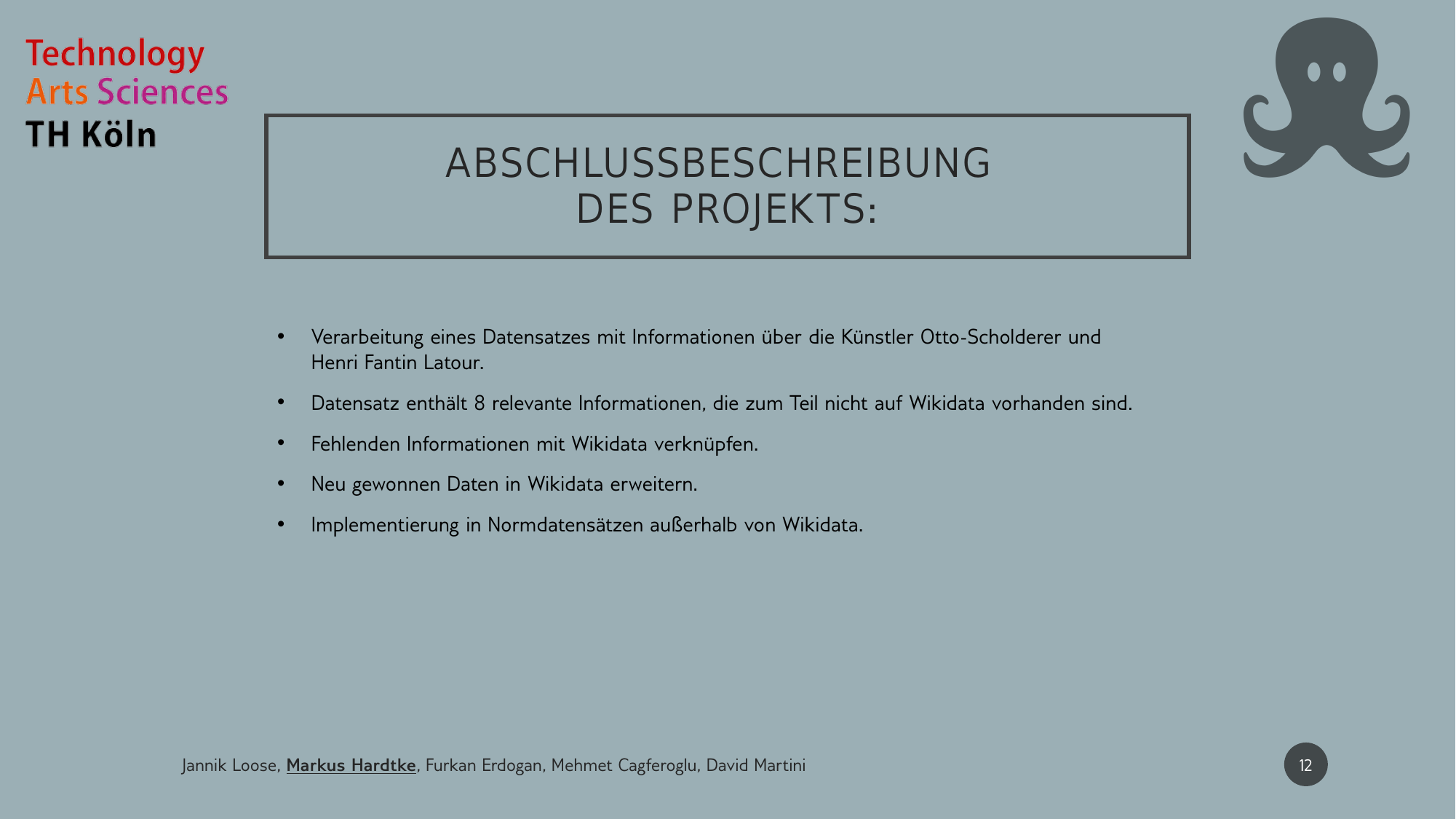

# AbscHlussBeschreibung des Projekts:
Verarbeitung eines Datensatzes mit Informationen über die Künstler Otto-Scholderer und Henri Fantin Latour.
Datensatz enthält 8 relevante Informationen, die zum Teil nicht auf Wikidata vorhanden sind.
Fehlenden Informationen mit Wikidata verknüpfen.
Neu gewonnen Daten in Wikidata erweitern.
Implementierung in Normdatensätzen außerhalb von Wikidata.
Jannik Loose, Markus Hardtke, Furkan Erdogan, Mehmet Cagferoglu, David Martini
12